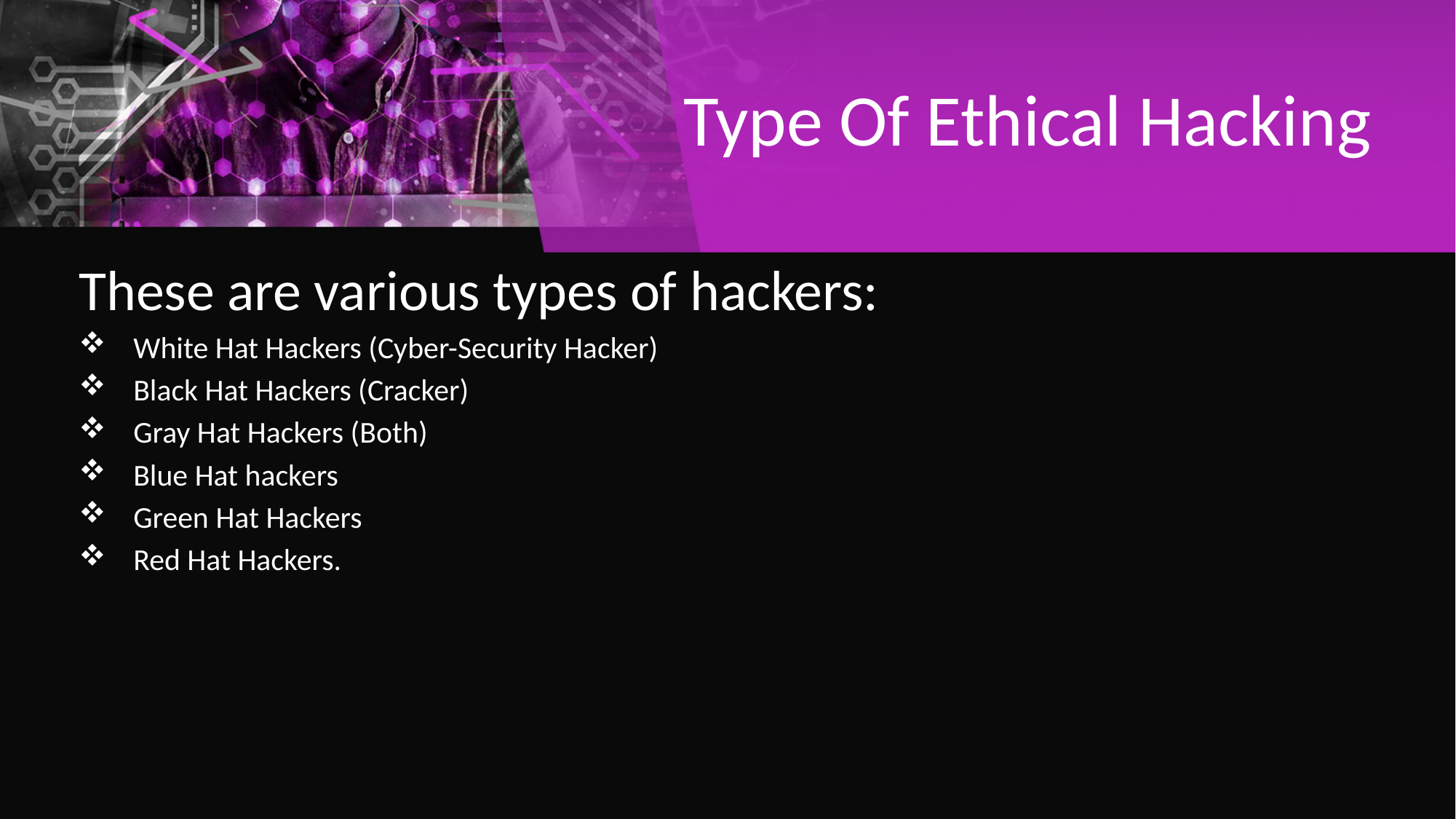

# Type Of Ethical Hacking
These are various types of hackers:
White Hat Hackers (Cyber-Security Hacker)
Black Hat Hackers (Cracker)
Gray Hat Hackers (Both)
Blue Hat hackers
Green Hat Hackers
Red Hat Hackers.